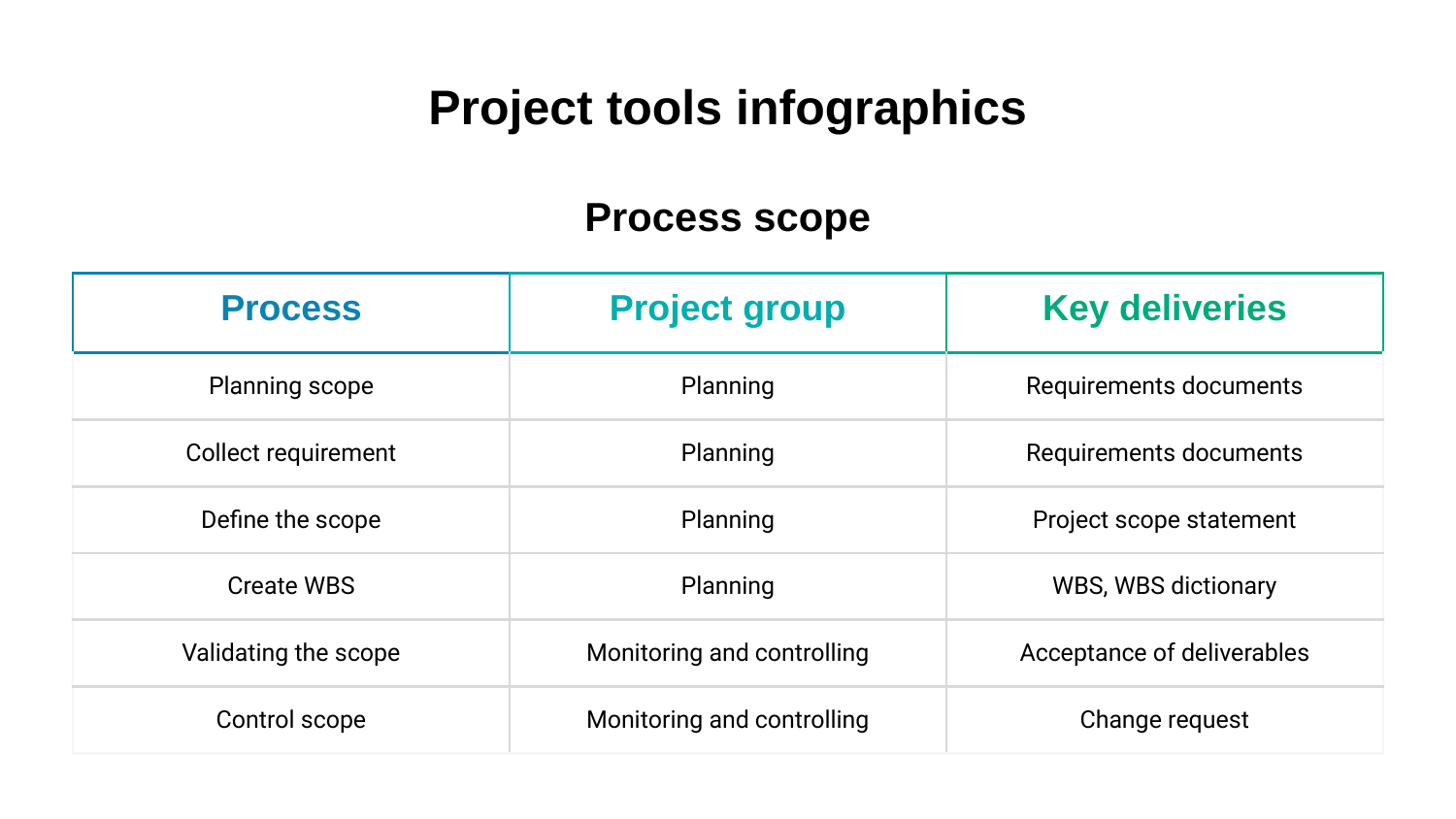

# Project tools infographics
Process scope
| Process | Project group | Key deliveries |
| --- | --- | --- |
| Planning scope | Planning | Requirements documents |
| Collect requirement | Planning | Requirements documents |
| Define the scope | Planning | Project scope statement |
| Create WBS | Planning | WBS, WBS dictionary |
| Validating the scope | Monitoring and controlling | Acceptance of deliverables |
| Control scope | Monitoring and controlling | Change request |